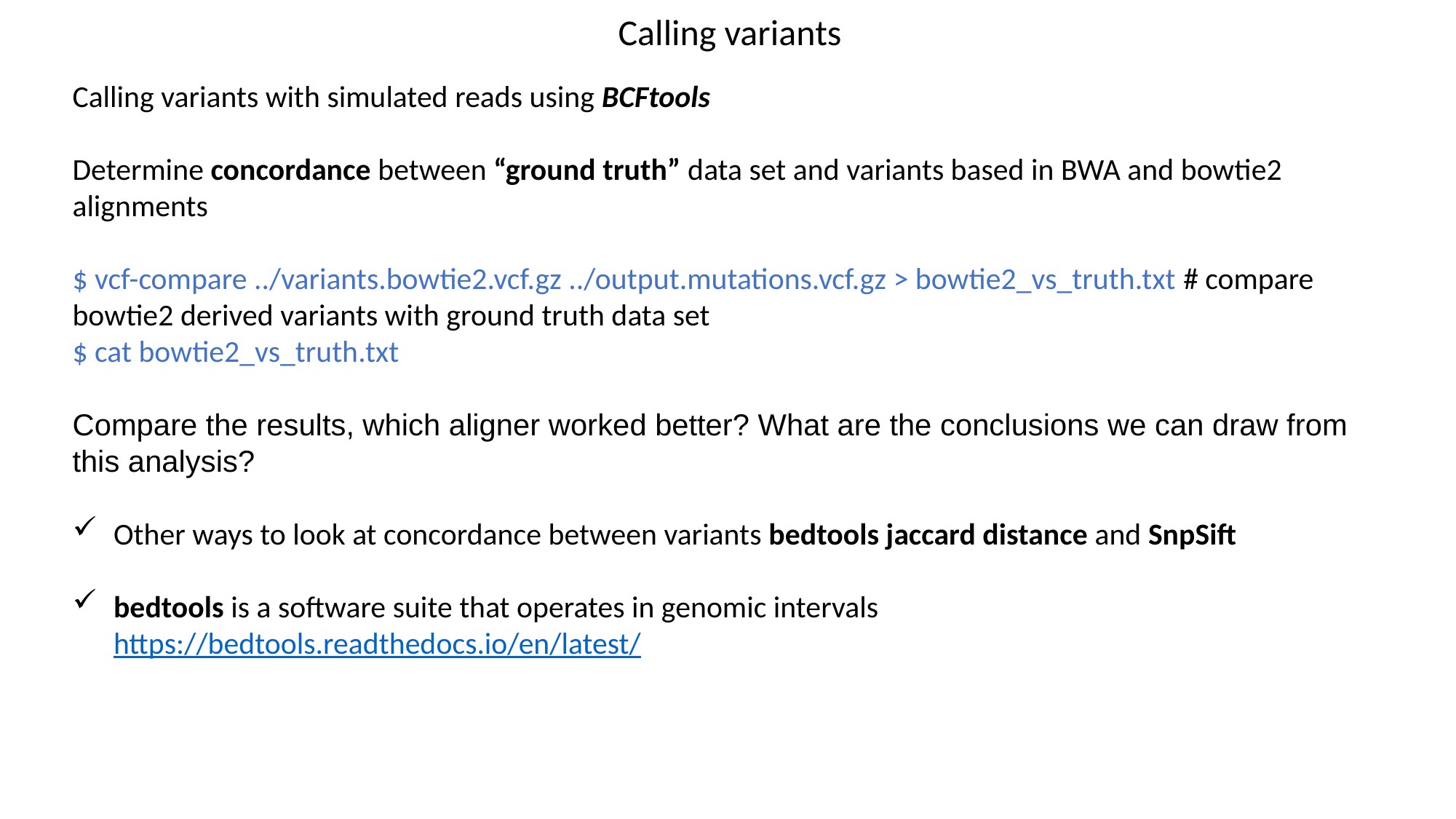

Calling variants
Calling variants with simulated reads using BCFtools

Determine concordance between “ground truth” data set and variants based in BWA and bowtie2 alignments

$ vcf-compare ../variants.bowtie2.vcf.gz ../output.mutations.vcf.gz > bowtie2_vs_truth.txt # compare bowtie2 derived variants with ground truth data set
$ cat bowtie2_vs_truth.txt

Compare the results, which aligner worked better? What are the conclusions we can draw from this analysis?

Other ways to look at concordance between variants bedtools jaccard distance and SnpSift

bedtools is a software suite that operates in genomic intervals https://bedtools.readthedocs.io/en/latest/